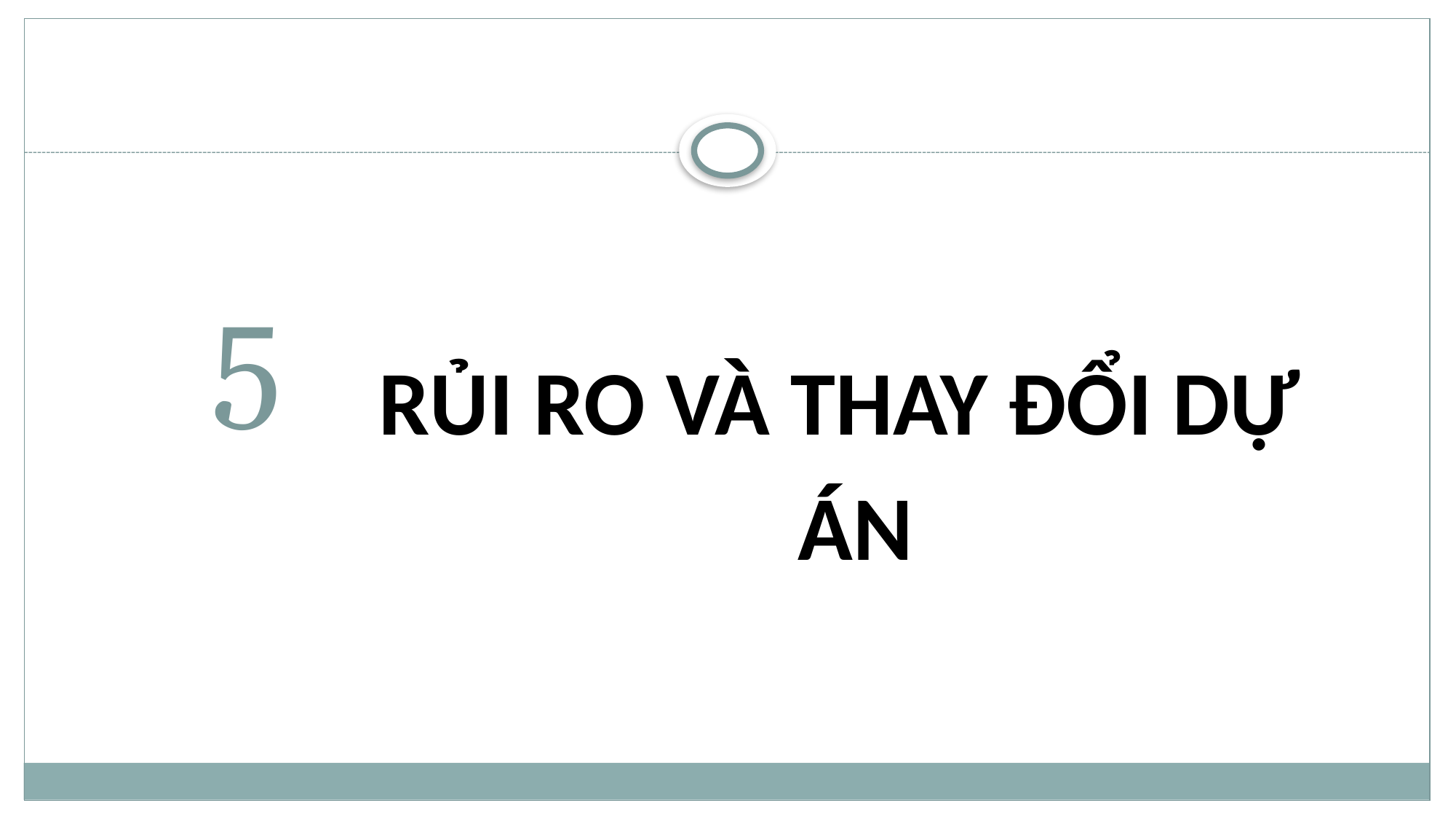

# 5

RỦI RO VÀ THAY ĐỔI DỰ ÁN